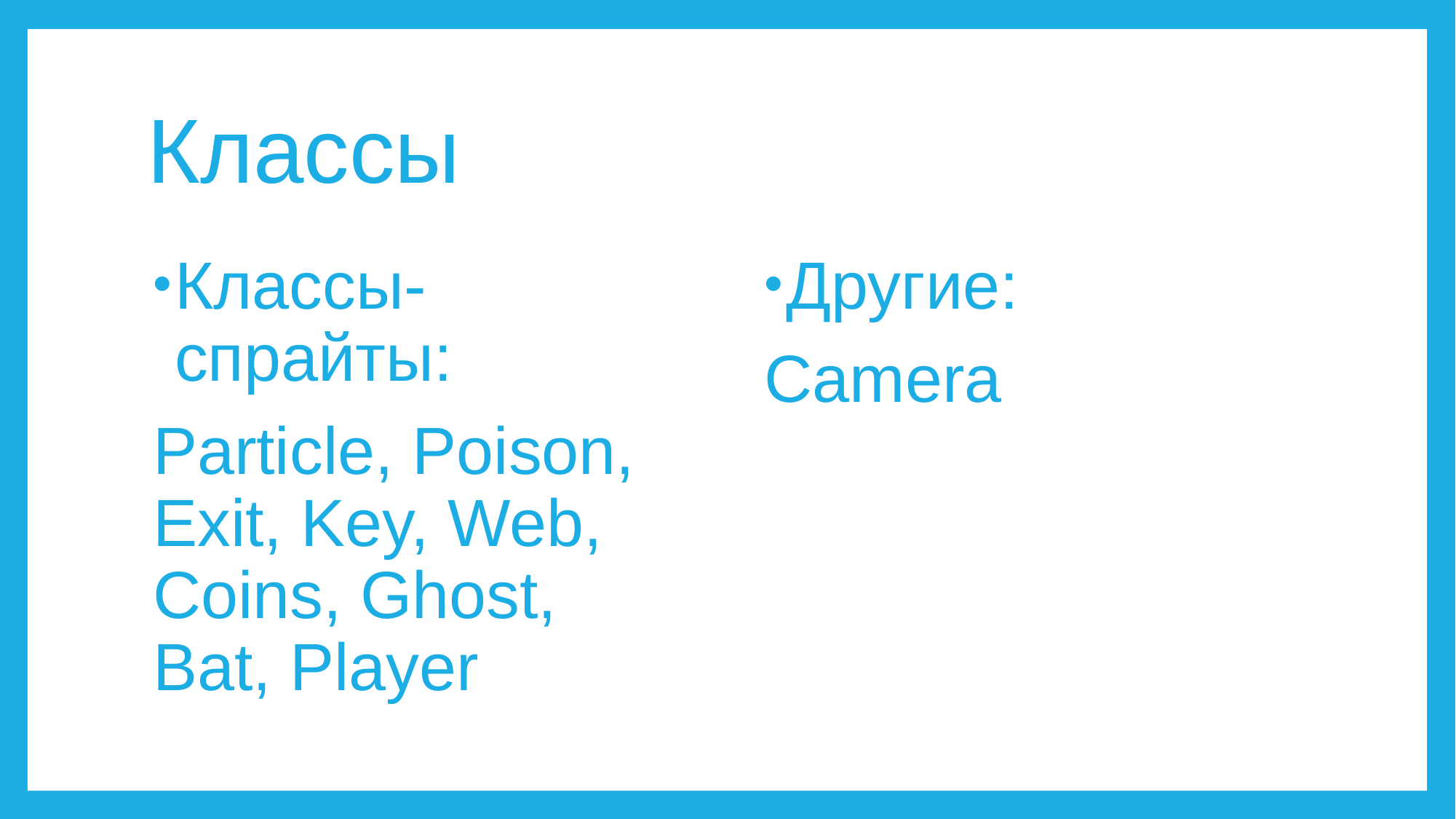

# Классы
Классы-спрайты:
Particle, Poison, Exit, Key, Web, Coins, Ghost, Bat, Player
Другие:
Camera